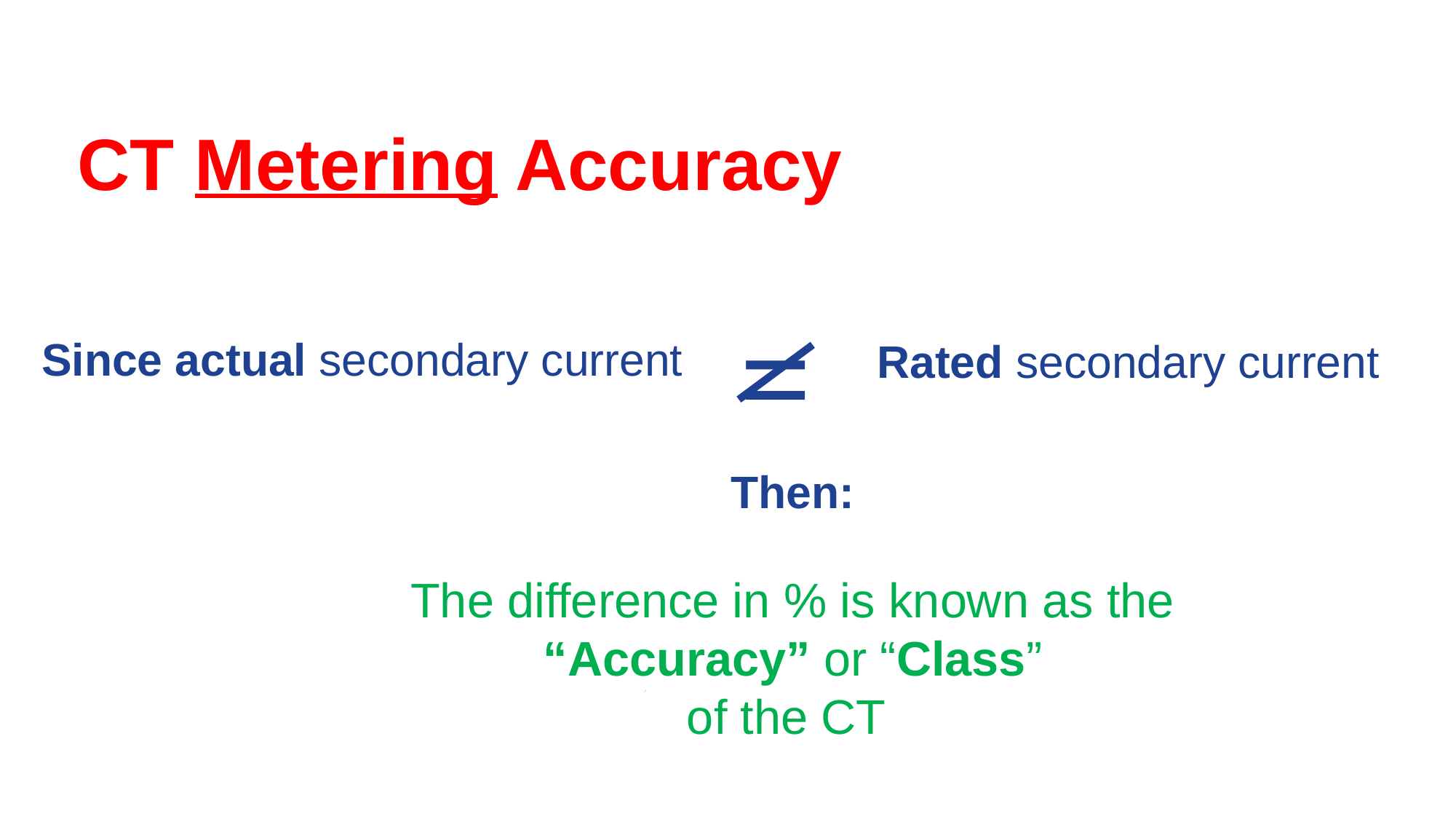

CT Metering Accuracy
=
Since actual secondary current
Rated secondary current

The difference in % is known as the “Accuracy” or “Class”
of the CT

Then: